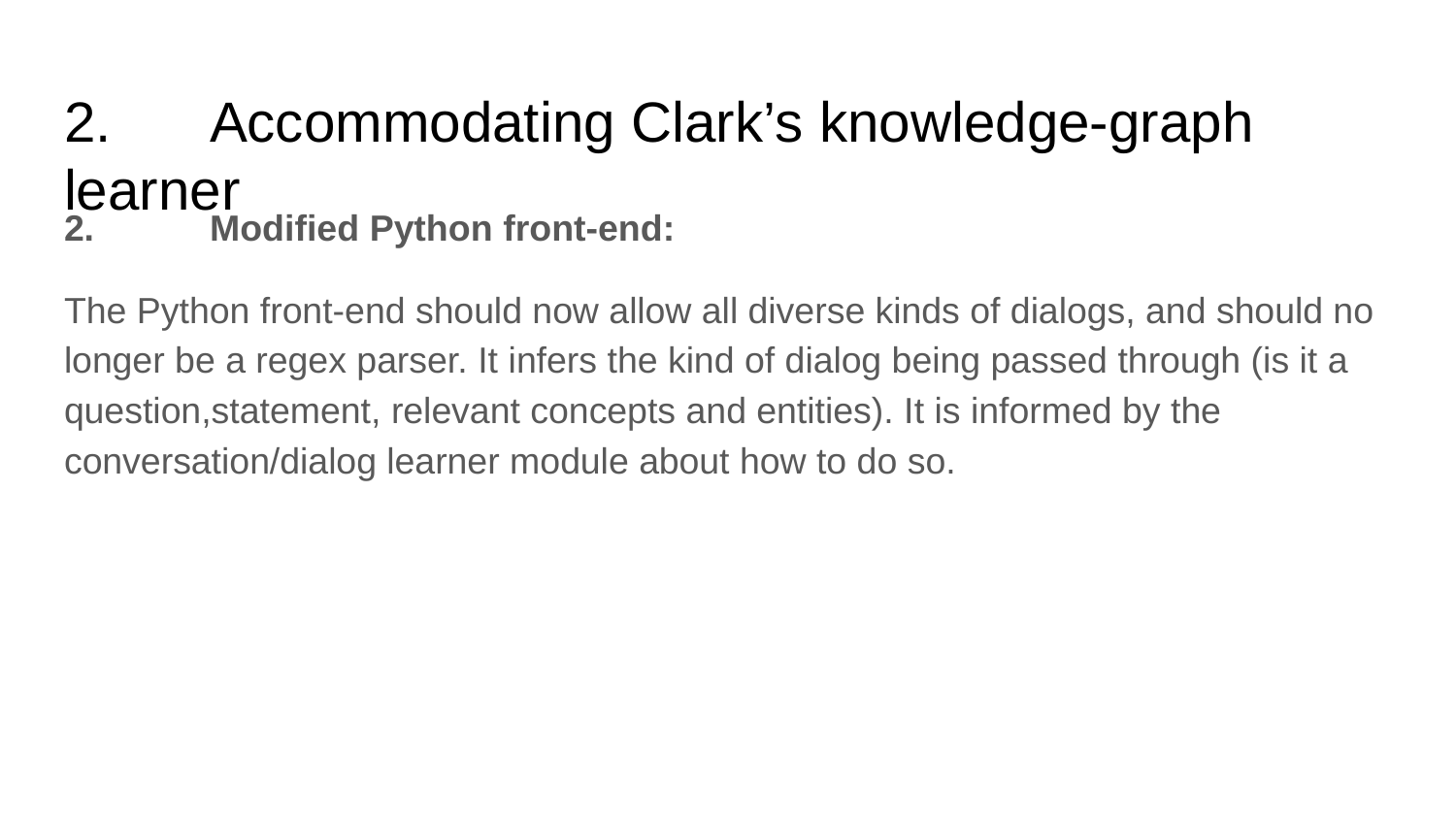

# 2.	Accommodating Clark’s knowledge-graph learner

2.	Modified Python front-end:
The Python front-end should now allow all diverse kinds of dialogs, and should no longer be a regex parser. It infers the kind of dialog being passed through (is it a question,statement, relevant concepts and entities). It is informed by the conversation/dialog learner module about how to do so.